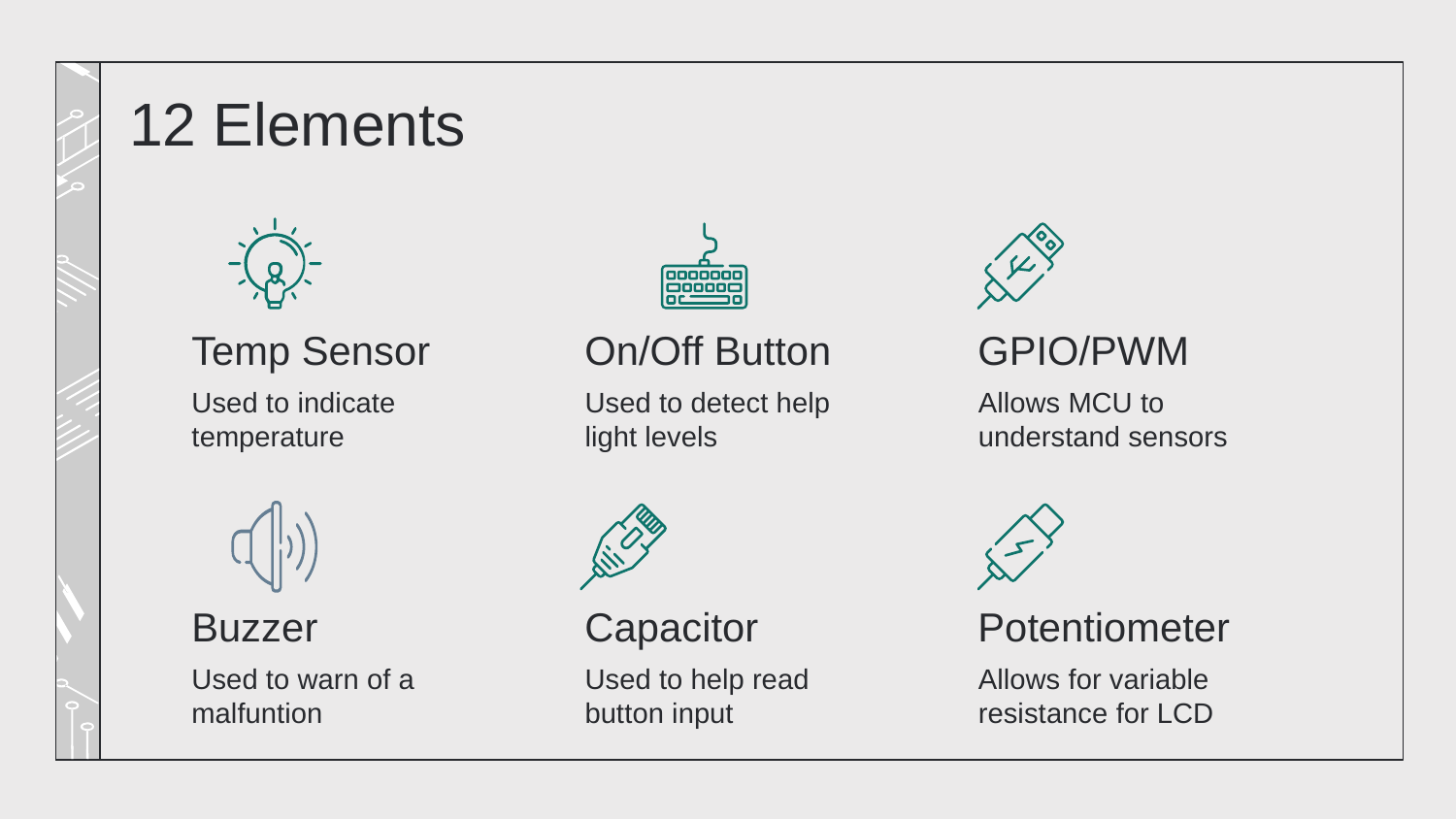

# 12 Elements

Temp Sensor
On/Off Button
GPIO/PWM
Used to indicate temperature
Used to detect help light levels
Allows MCU to understand sensors

Buzzer
Capacitor
Potentiometer
Used to warn of a malfuntion
Used to help read button input
Allows for variable resistance for LCD